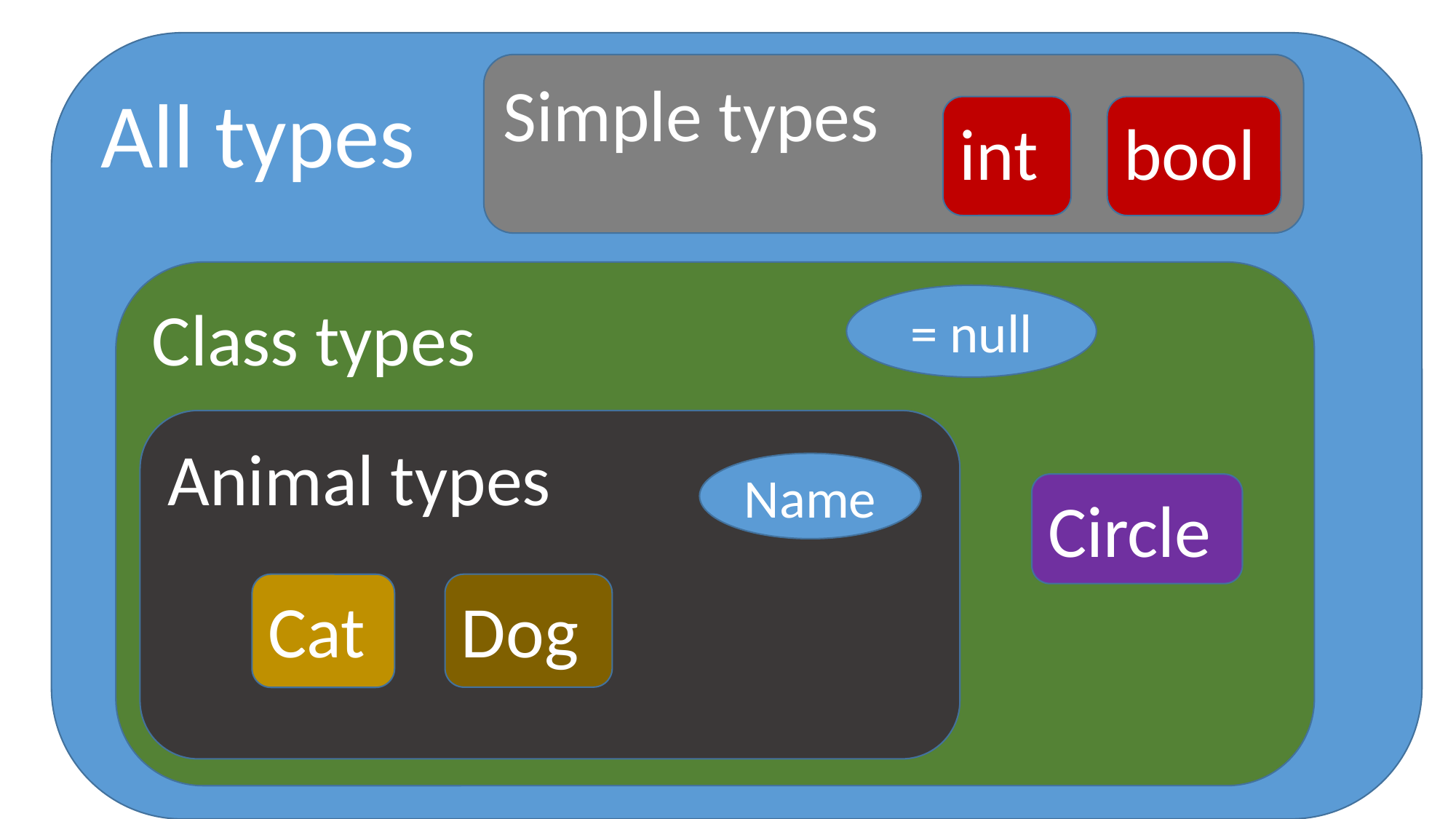

All types
Simple types
int
bool
Class types
= null
Animal types
Name
Circle
Cat
Dog